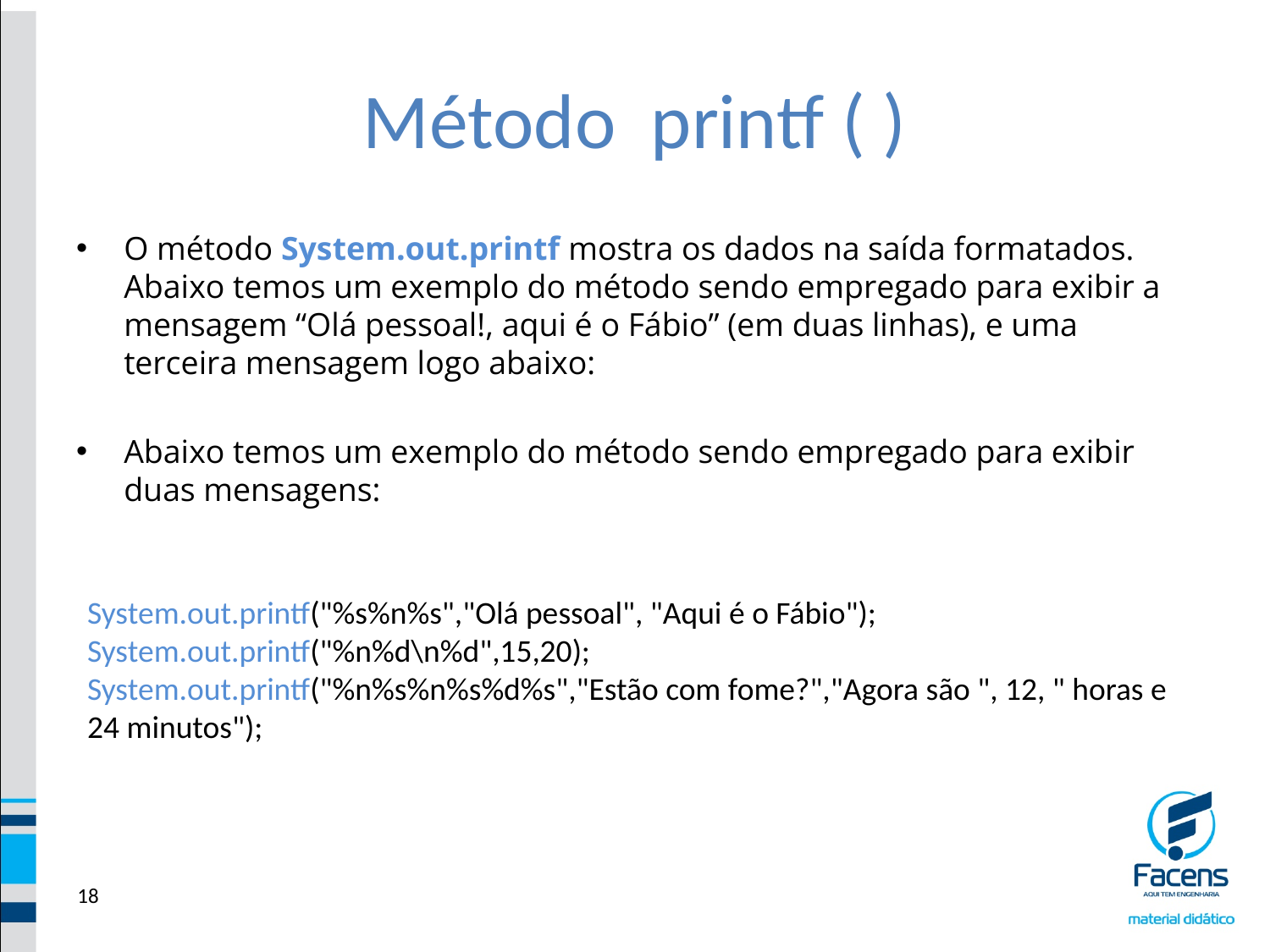

# Método  printf ( )
O método System.out.printf mostra os dados na saída formatados. Abaixo temos um exemplo do método sendo empregado para exibir a mensagem “Olá pessoal!, aqui é o Fábio” (em duas linhas), e uma terceira mensagem logo abaixo:

Abaixo temos um exemplo do método sendo empregado para exibir duas mensagens:
System.out.printf("%s%n%s","Olá pessoal", "Aqui é o Fábio");
System.out.printf("%n%d\n%d",15,20);
System.out.printf("%n%s%n%s%d%s","Estão com fome?","Agora são ", 12, " horas e 24 minutos");